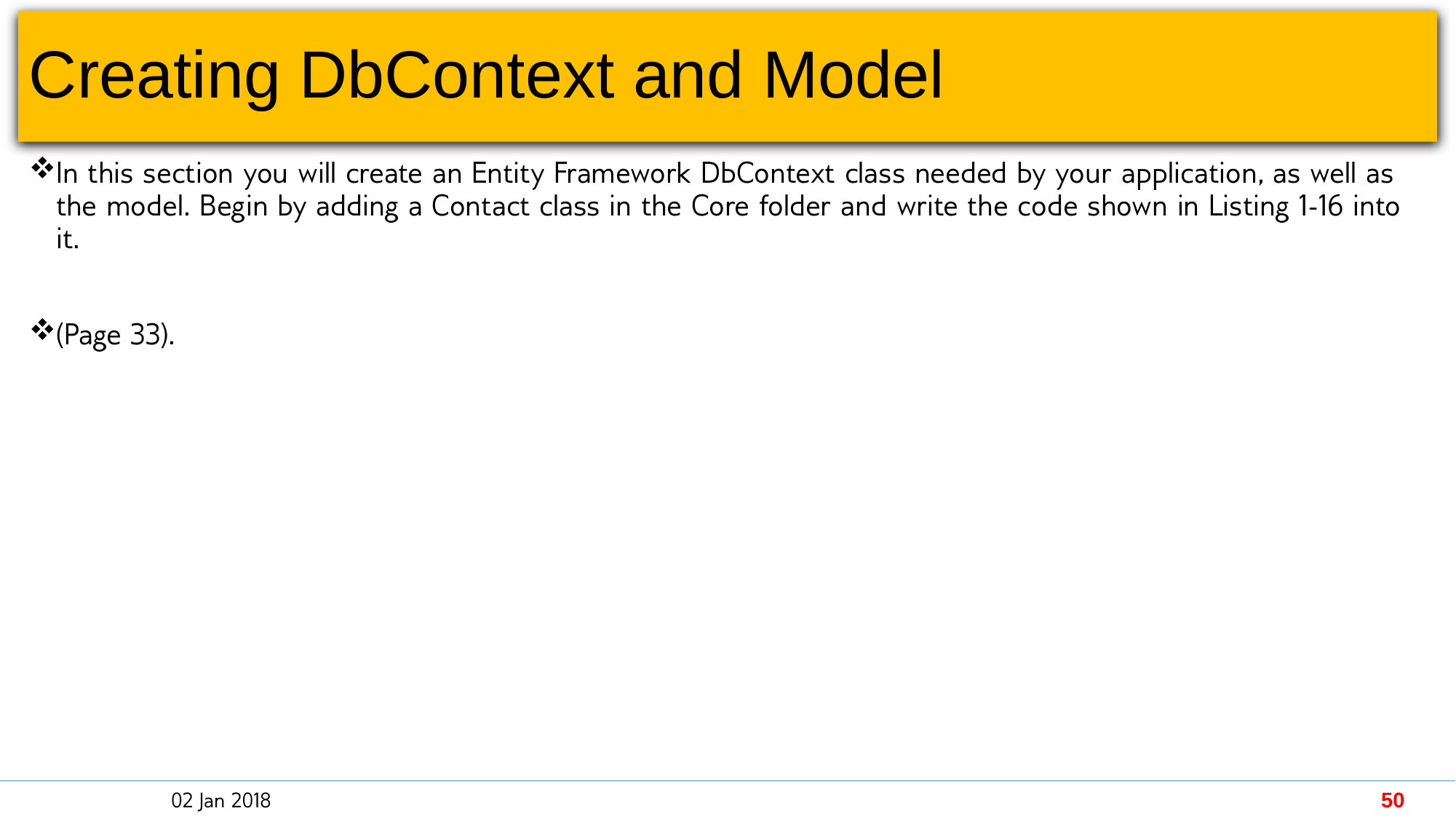

# Creating DbContext and Model
In this section you will create an Entity Framework DbContext class needed by your application, as well as the model. Begin by adding a Contact class in the Core folder and write the code shown in Listing 1-16 into it.

(Page 33).
02 Jan 2018
50